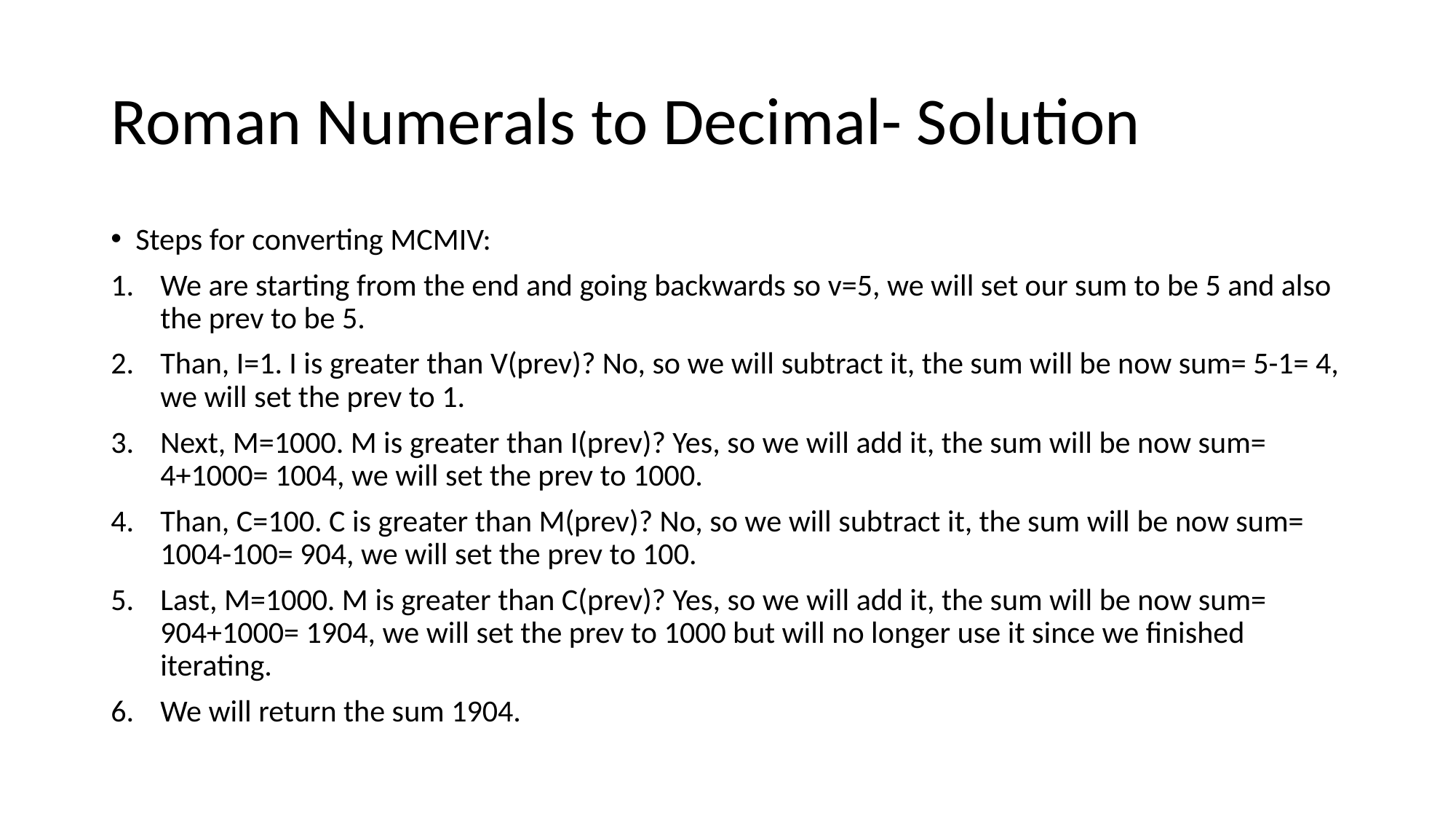

# Roman Numerals to Decimal- Solution
Steps for converting MCMIV:
We are starting from the end and going backwards so v=5, we will set our sum to be 5 and also the prev to be 5.
Than, I=1. I is greater than V(prev)? No, so we will subtract it, the sum will be now sum= 5-1= 4, we will set the prev to 1.
Next, M=1000. M is greater than I(prev)? Yes, so we will add it, the sum will be now sum= 4+1000= 1004, we will set the prev to 1000.
Than, C=100. C is greater than M(prev)? No, so we will subtract it, the sum will be now sum= 1004-100= 904, we will set the prev to 100.
Last, M=1000. M is greater than C(prev)? Yes, so we will add it, the sum will be now sum= 904+1000= 1904, we will set the prev to 1000 but will no longer use it since we finished iterating.
We will return the sum 1904.